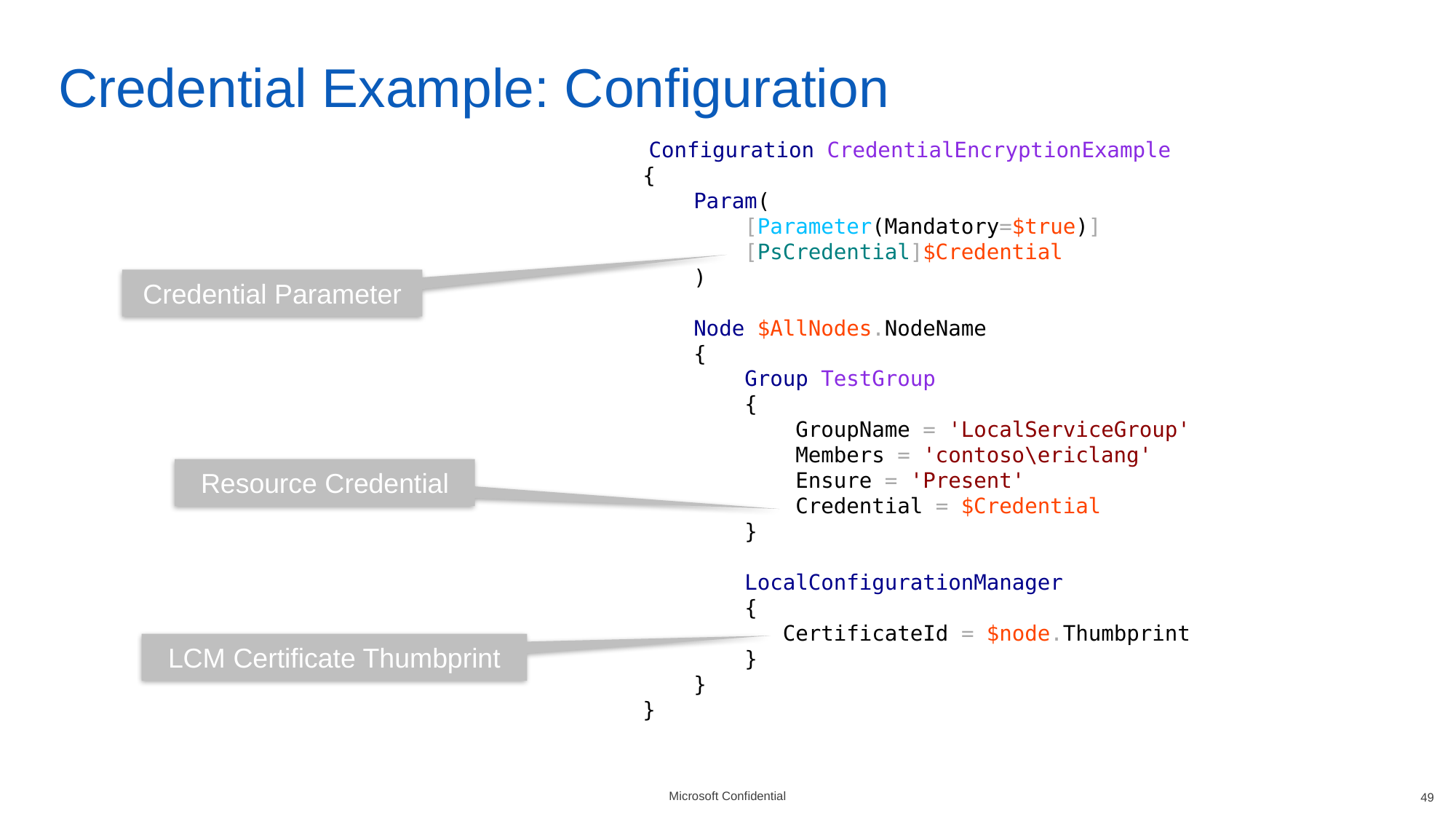

# Credential Example: Configuration
 Configuration CredentialEncryptionExample
{
    Param(
        [Parameter(Mandatory=$true)]
        [PsCredential]$Credential
    )

    Node $AllNodes.NodeName
    {
        Group TestGroup
        {
            GroupName = 'LocalServiceGroup'
            Members = 'contoso\ericlang'
            Ensure = 'Present'
            Credential = $Credential
        }

        LocalConfigurationManager
        {
           CertificateId = $node.Thumbprint
        }
    }
}
Credential Parameter
Resource Credential
LCM Certificate Thumbprint
49